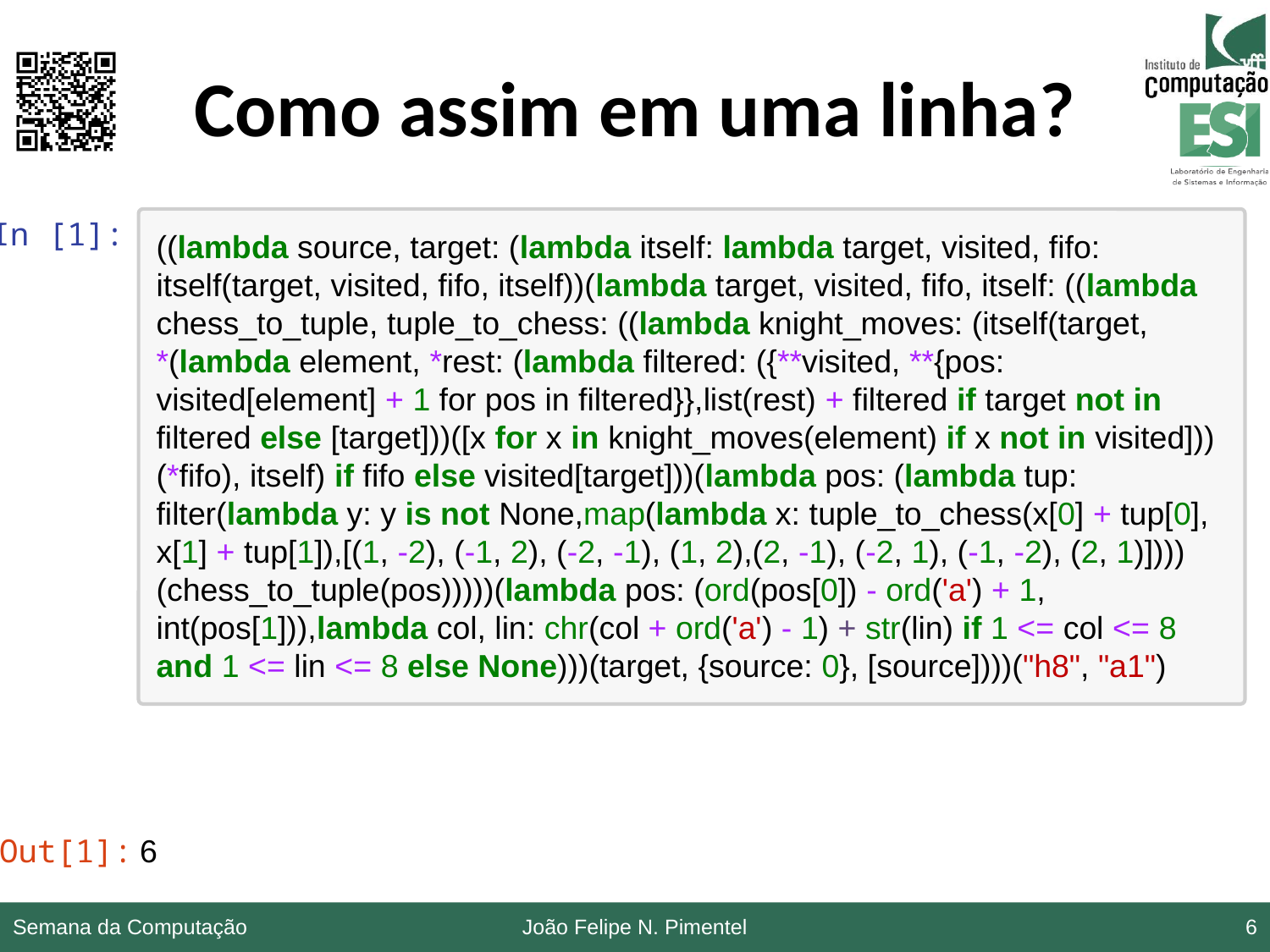

# Como assim em uma linha?
In [1]:
((lambda source, target: (lambda itself: lambda target, visited, fifo: itself(target, visited, fifo, itself))(lambda target, visited, fifo, itself: ((lambda chess_to_tuple, tuple_to_chess: ((lambda knight_moves: (itself(target, *(lambda element, *rest: (lambda filtered: ({**visited, **{pos: visited[element] + 1 for pos in filtered}},list(rest) + filtered if target not in filtered else [target]))([x for x in knight_moves(element) if x not in visited]))(*fifo), itself) if fifo else visited[target]))(lambda pos: (lambda tup: filter(lambda y: y is not None,map(lambda x: tuple_to_chess(x[0] + tup[0], x[1] + tup[1]),[(1, -2), (-1, 2), (-2, -1), (1, 2),(2, -1), (-2, 1), (-1, -2), (2, 1)])))(chess_to_tuple(pos)))))(lambda pos: (ord(pos[0]) - ord('a') + 1, int(pos[1])),lambda col, lin: chr(col + ord('a') - 1) + str(lin) if 1 <= col <= 8 and 1 <= lin <= 8 else None)))(target, {source: 0}, [source])))("h8", "a1")
Out[1]:
6
Semana da Computação
João Felipe N. Pimentel
6